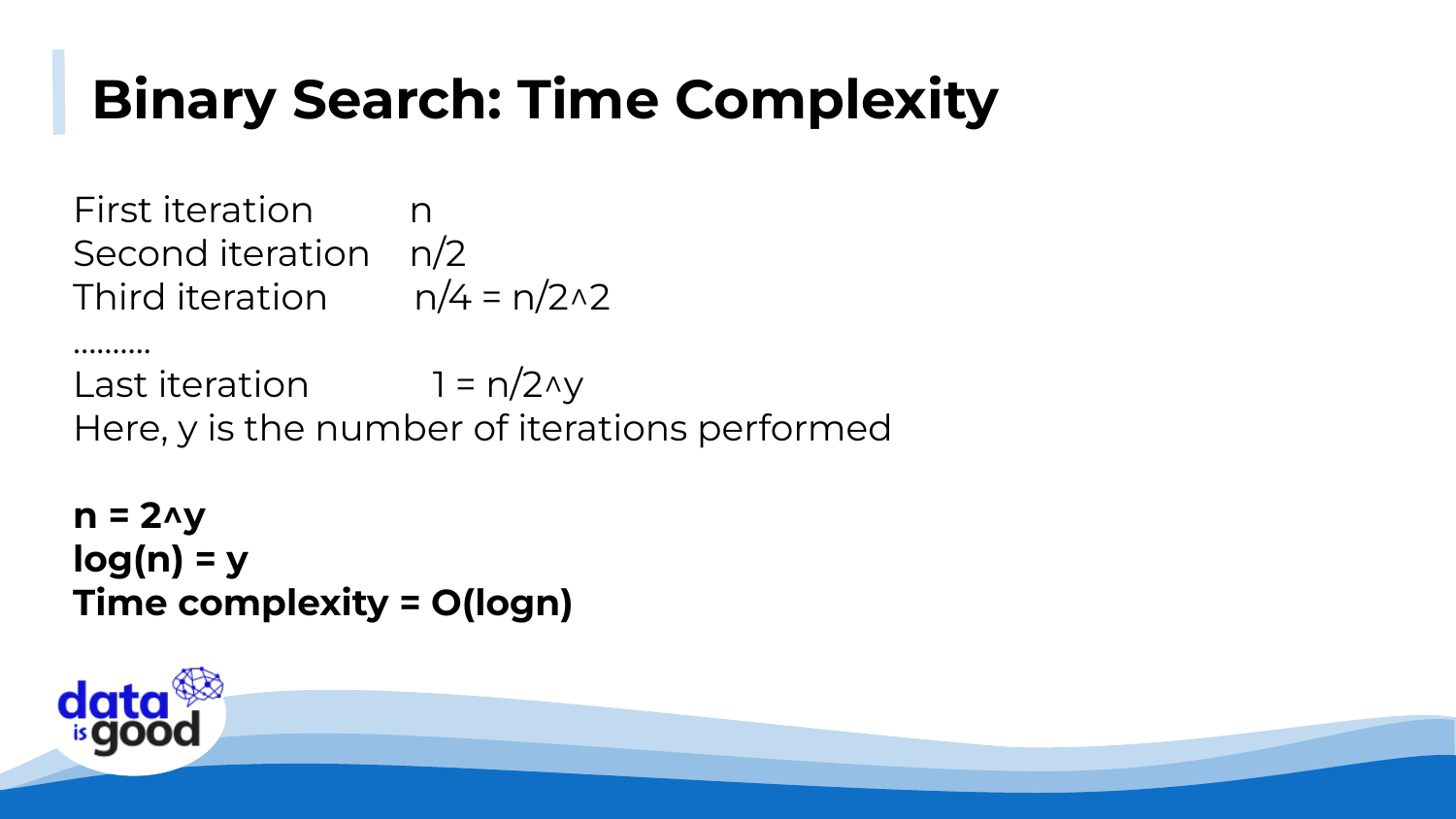

Binary Search: Time Complexity
First iteration          n
Second iteration    n/2
Third iteration         n/4 = n/2^2
……….
Last iteration             1 = n/2^y
Here, y is the number of iterations performed

n = 2^y
log(n) = y
Time complexity = O(logn)